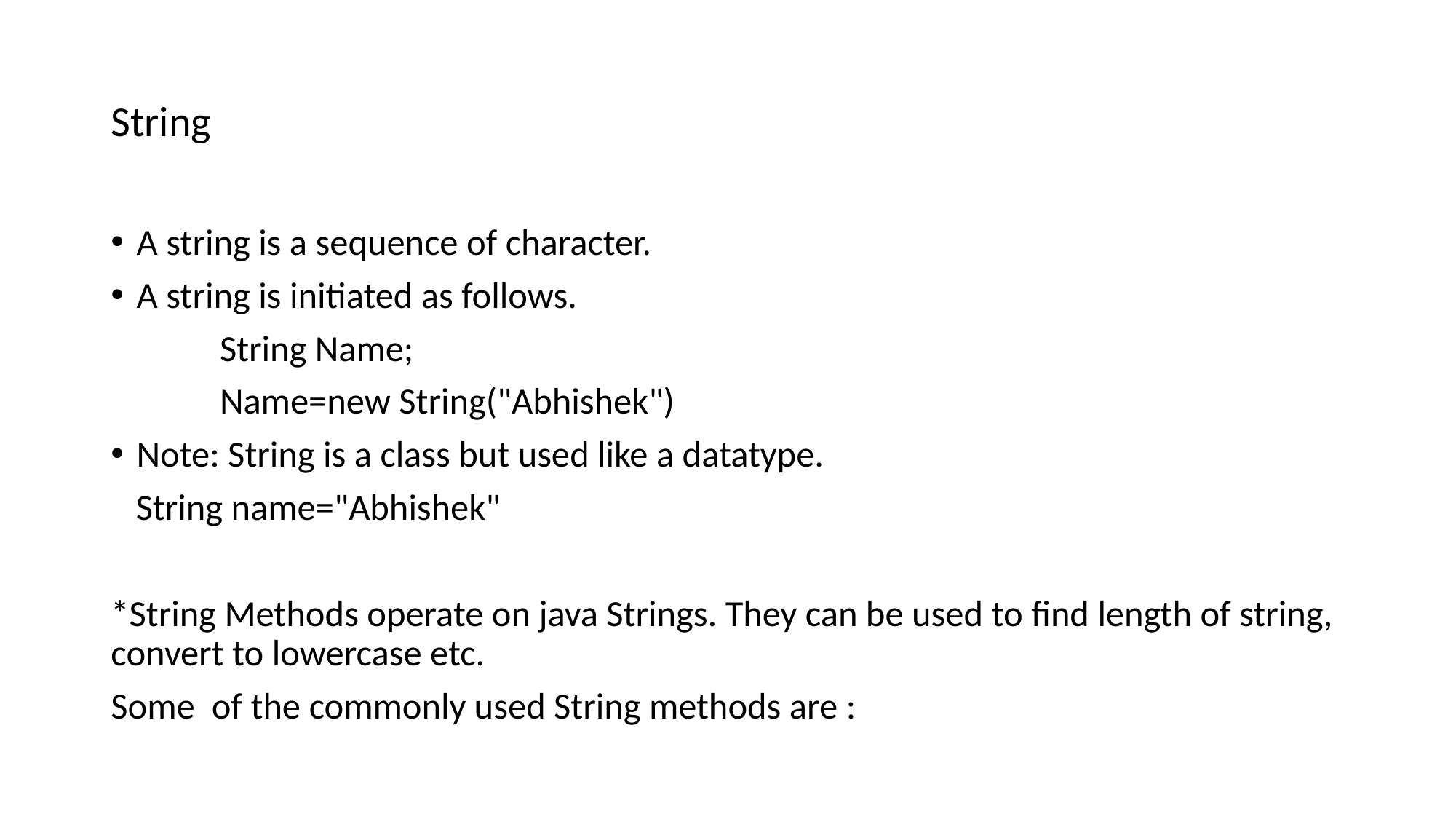

# String
A string is a sequence of character.
A string is initiated as follows.
             String Name;
             Name=new String("Abhishek")
Note: String is a class but used like a datatype.
   String name="Abhishek"

*String Methods operate on java Strings. They can be used to find length of string, convert to lowercase etc.
Some  of the commonly used String methods are :